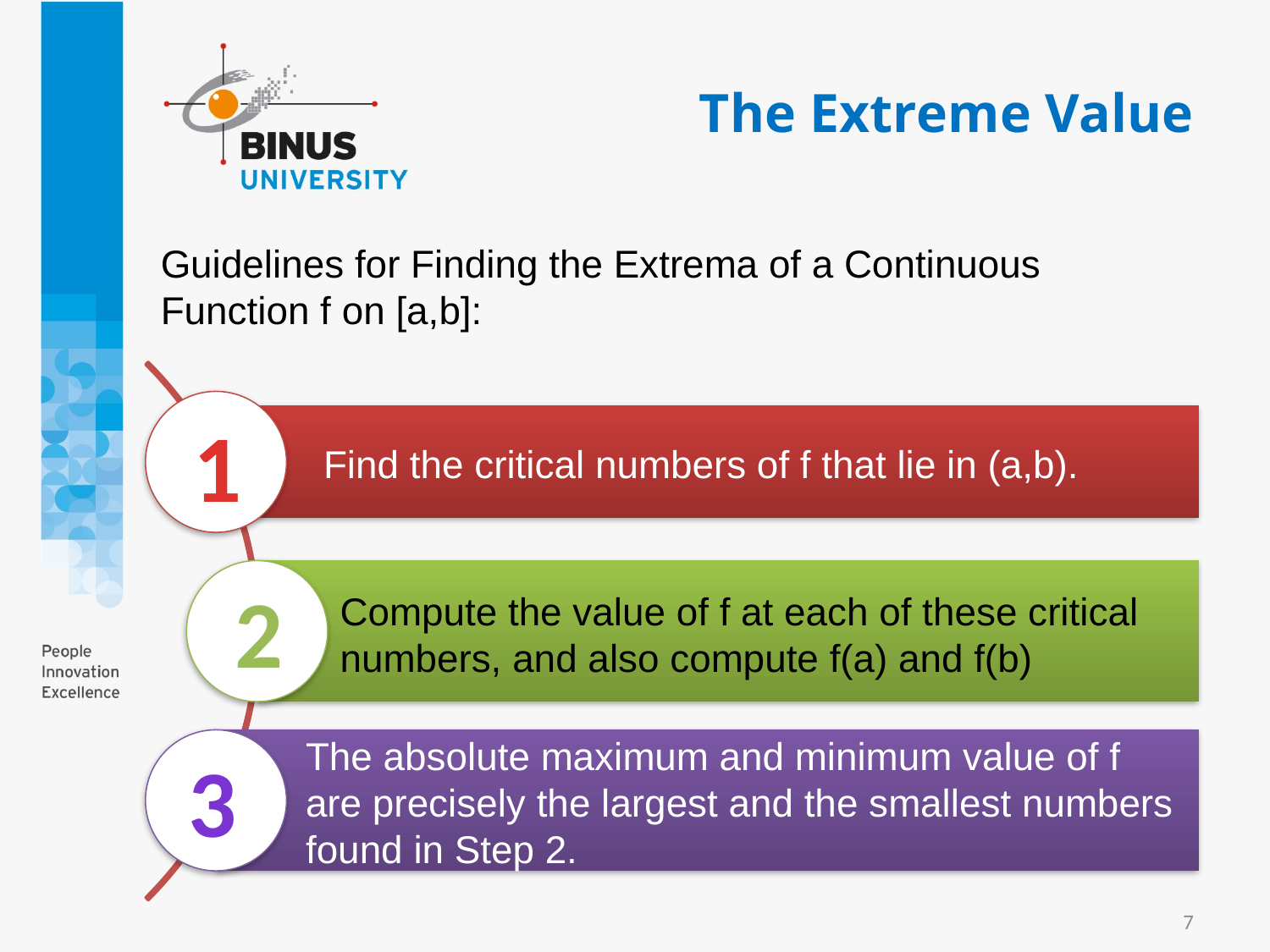

# The Extreme Value
Guidelines for Finding the Extrema of a Continuous Function f on [a,b]:

1
Find the critical numbers of f that lie in (a,b).
2
Compute the value of f at each of these critical numbers, and also compute f(a) and f(b)
The absolute maximum and minimum value of f are precisely the largest and the smallest numbers found in Step 2.
3
7